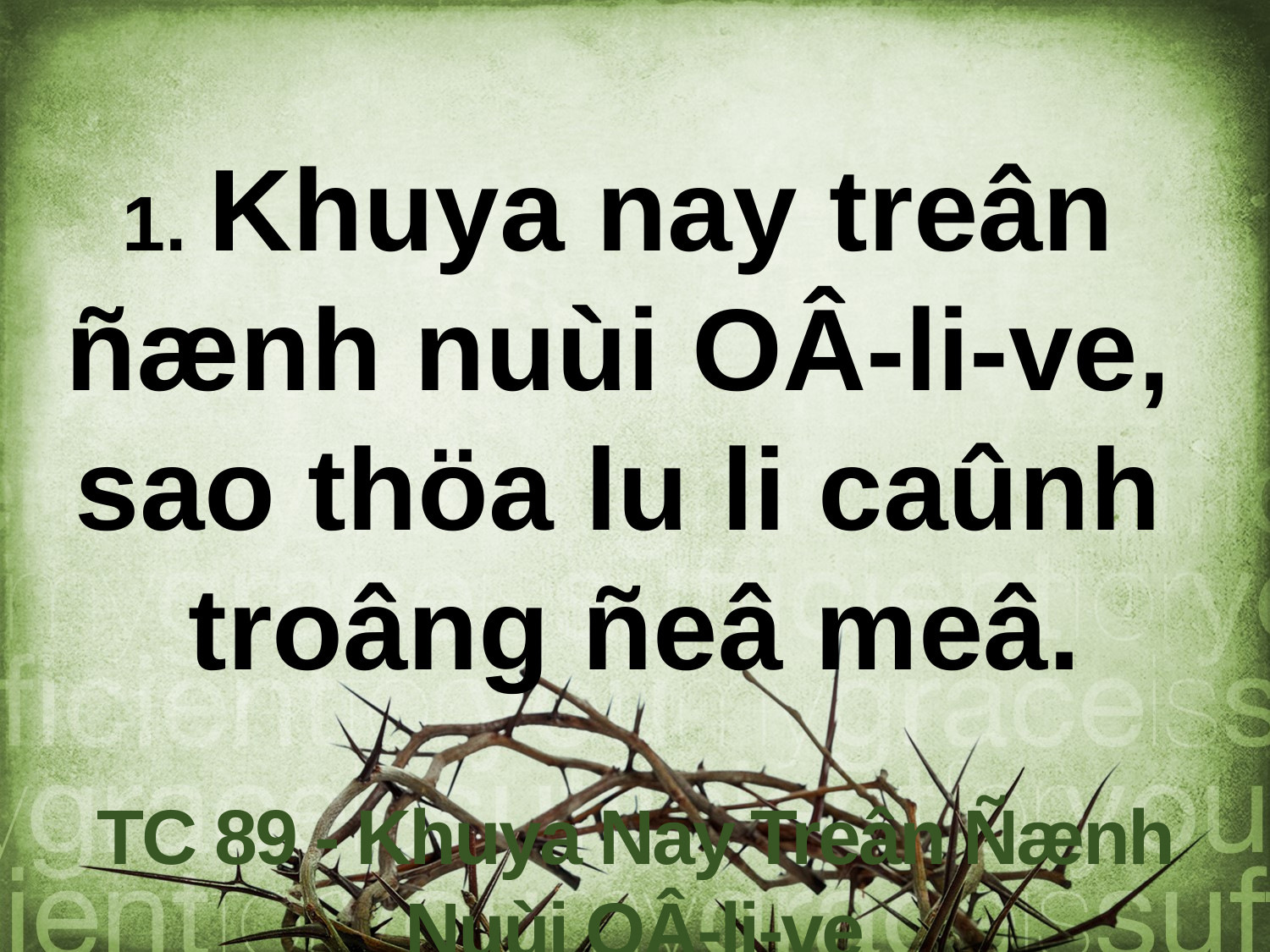

1. Khuya nay treân
ñænh nuùi OÂ-li-ve,
sao thöa lu li caûnh
troâng ñeâ meâ.
TC 89 - Khuya Nay Treân Ñænh Nuùi OÂ-li-ve